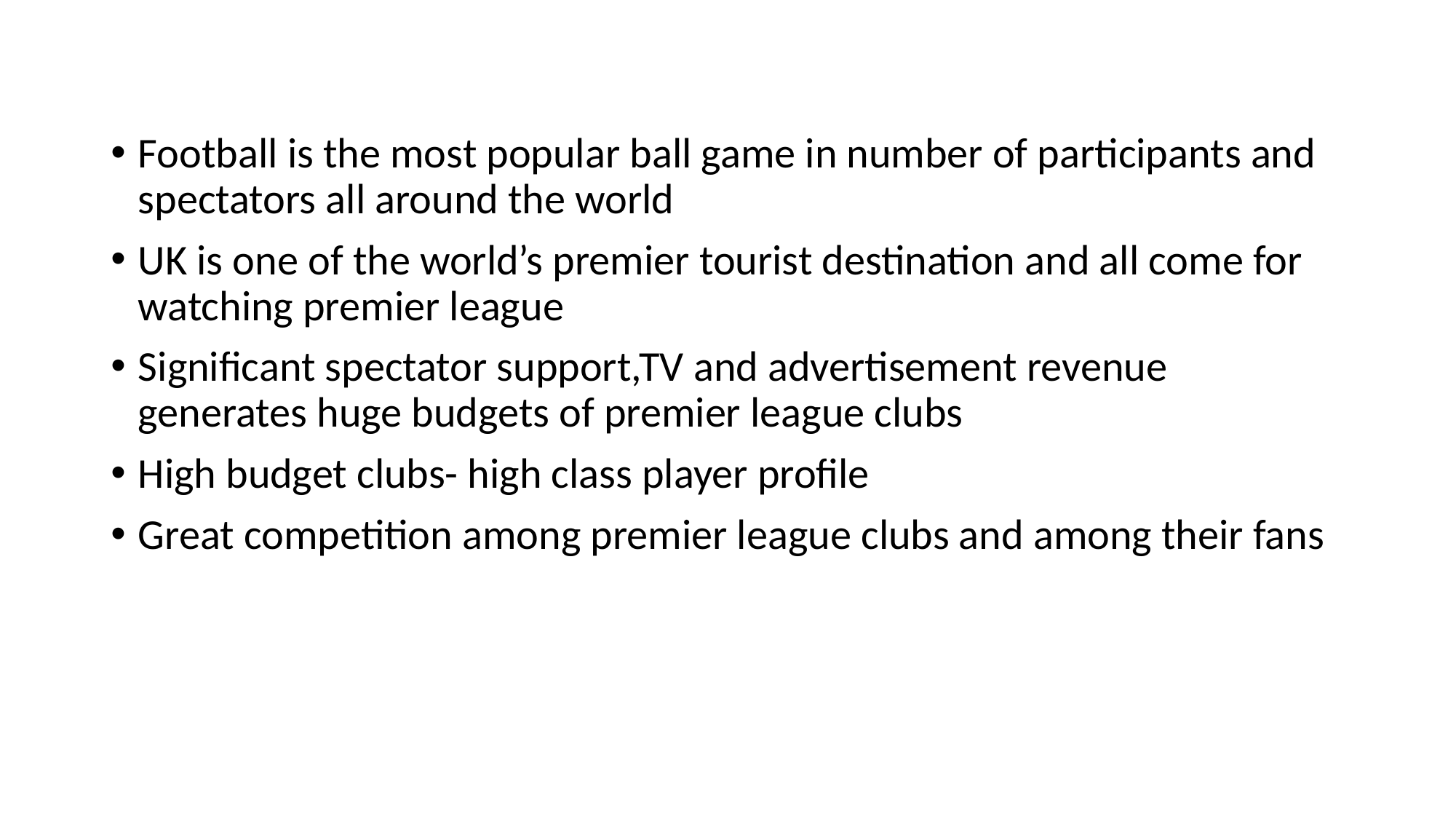

Football is the most popular ball game in number of participants and spectators all around the world
UK is one of the world’s premier tourist destination and all come for watching premier league
Significant spectator support,TV and advertisement revenue generates huge budgets of premier league clubs
High budget clubs- high class player profile
Great competition among premier league clubs and among their fans